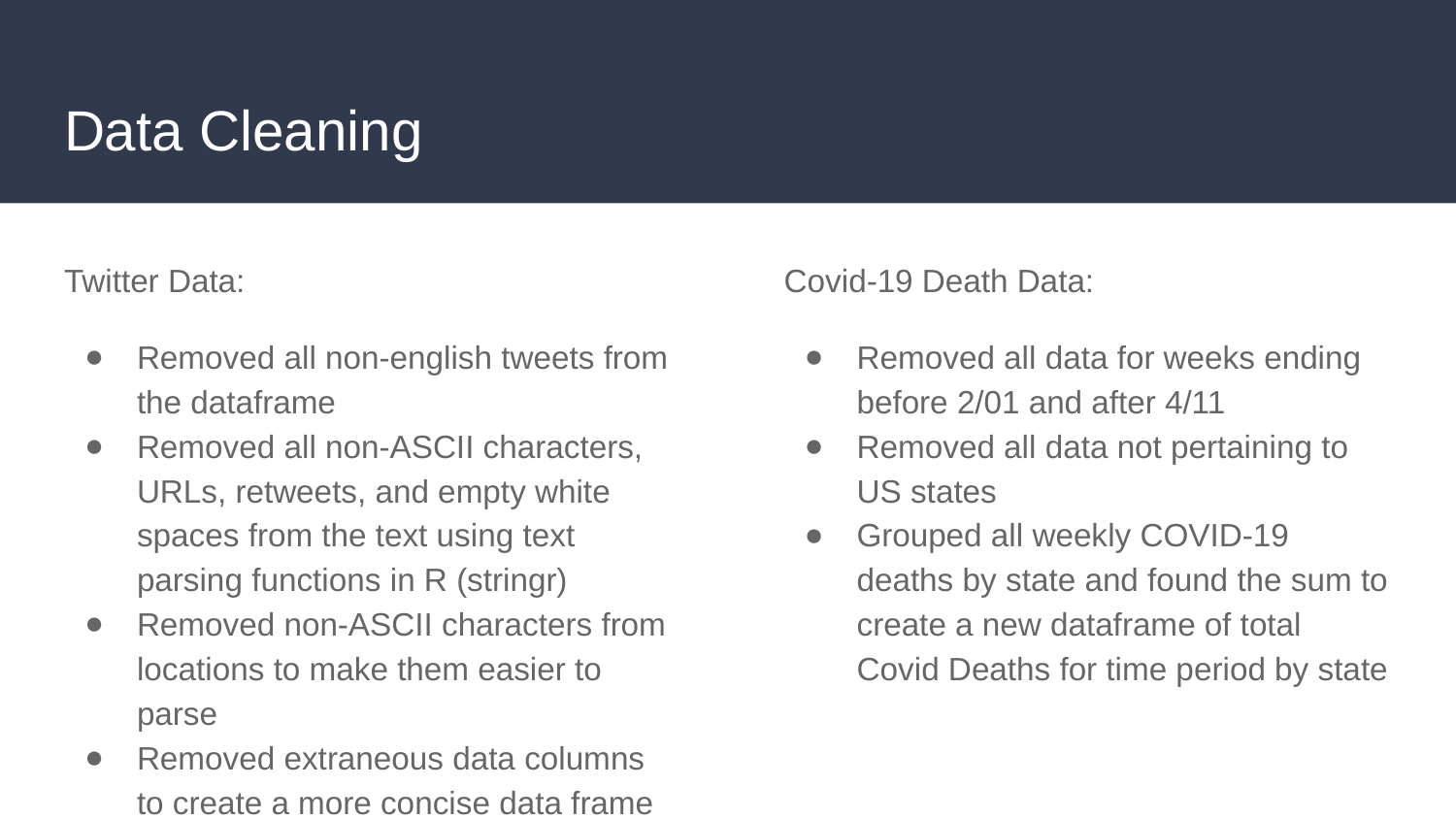

# Data Cleaning
Twitter Data:
Removed all non-english tweets from the dataframe
Removed all non-ASCII characters, URLs, retweets, and empty white spaces from the text using text parsing functions in R (stringr)
Removed non-ASCII characters from locations to make them easier to parse
Removed extraneous data columns to create a more concise data frame
Covid-19 Death Data:
Removed all data for weeks ending before 2/01 and after 4/11
Removed all data not pertaining to US states
Grouped all weekly COVID-19 deaths by state and found the sum to create a new dataframe of total Covid Deaths for time period by state